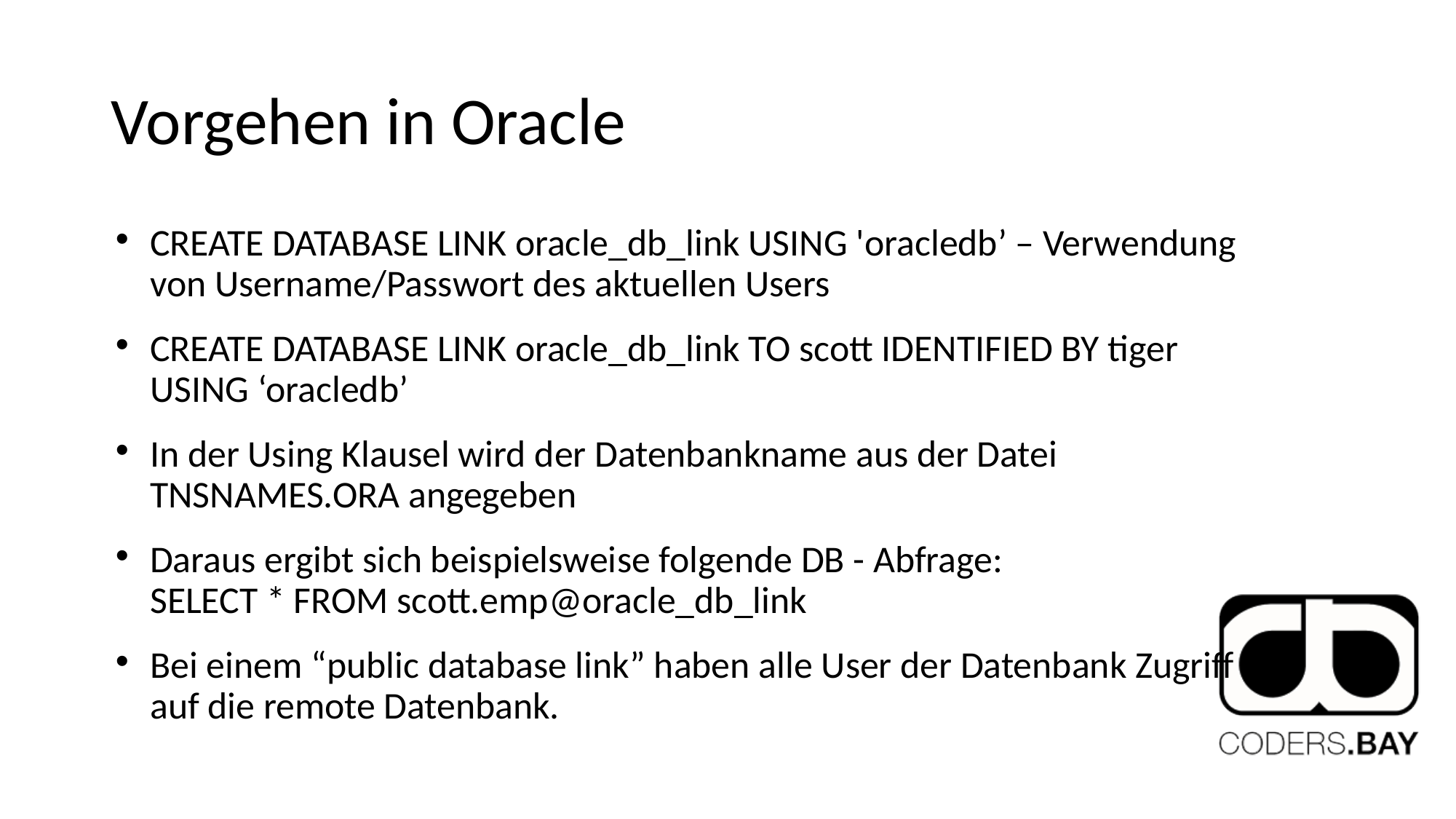

# Vorgehen in Oracle
CREATE DATABASE LINK oracle_db_link USING 'oracledb’ – Verwendung von Username/Passwort des aktuellen Users
CREATE DATABASE LINK oracle_db_link TO scott IDENTIFIED BY tiger USING ‘oracledb’
In der Using Klausel wird der Datenbankname aus der Datei TNSNAMES.ORA angegeben
Daraus ergibt sich beispielsweise folgende DB - Abfrage:
SELECT * FROM scott.emp@oracle_db_link
Bei einem “public database link” haben alle User der Datenbank Zugriff auf die remote Datenbank.